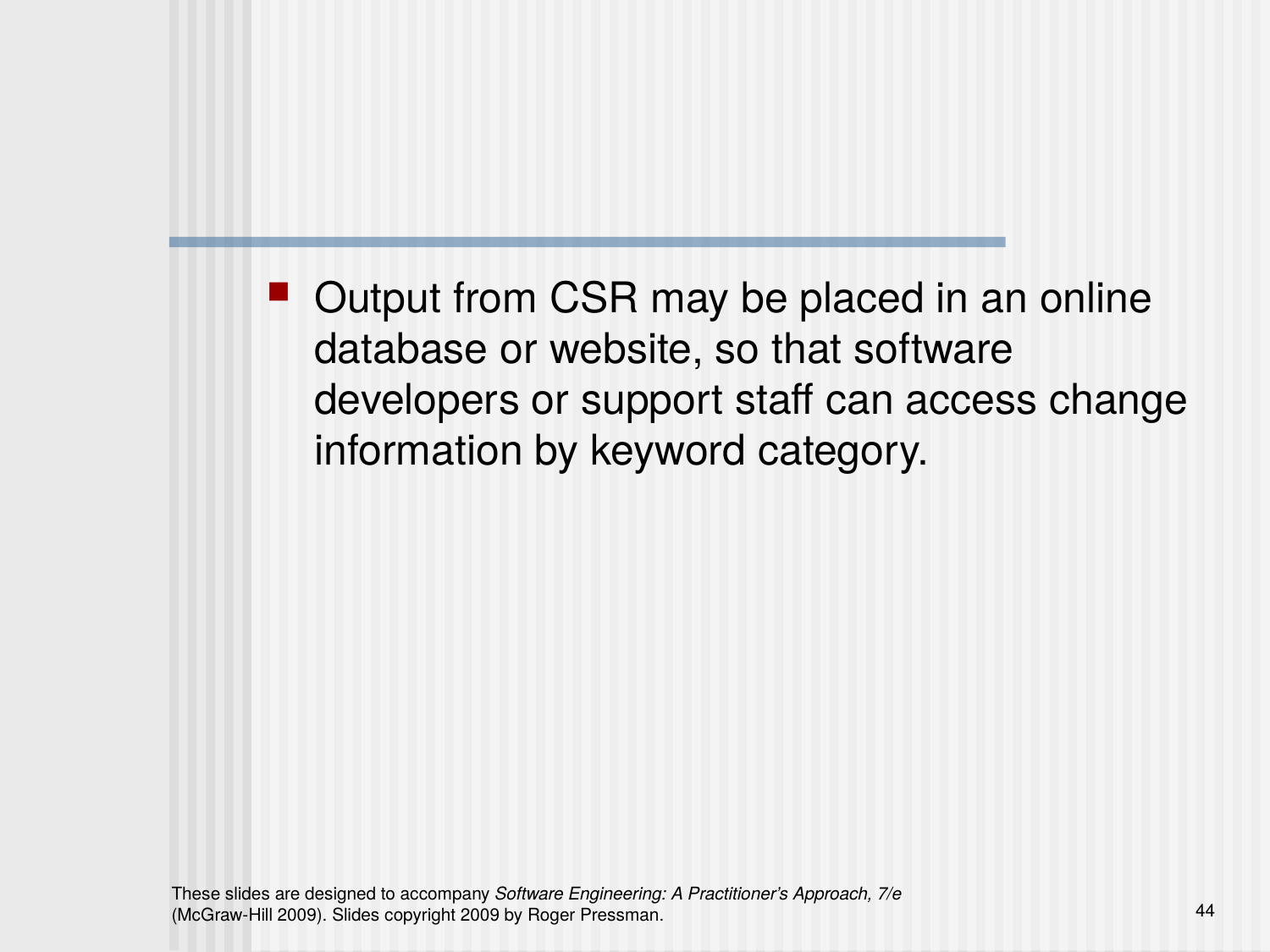

#
Output from CSR may be placed in an online database or website, so that software developers or support staff can access change information by keyword category.
These slides are designed to accompany Software Engineering: A Practitioner’s Approach, 7/e (McGraw-Hill 2009). Slides copyright 2009 by Roger Pressman.
44